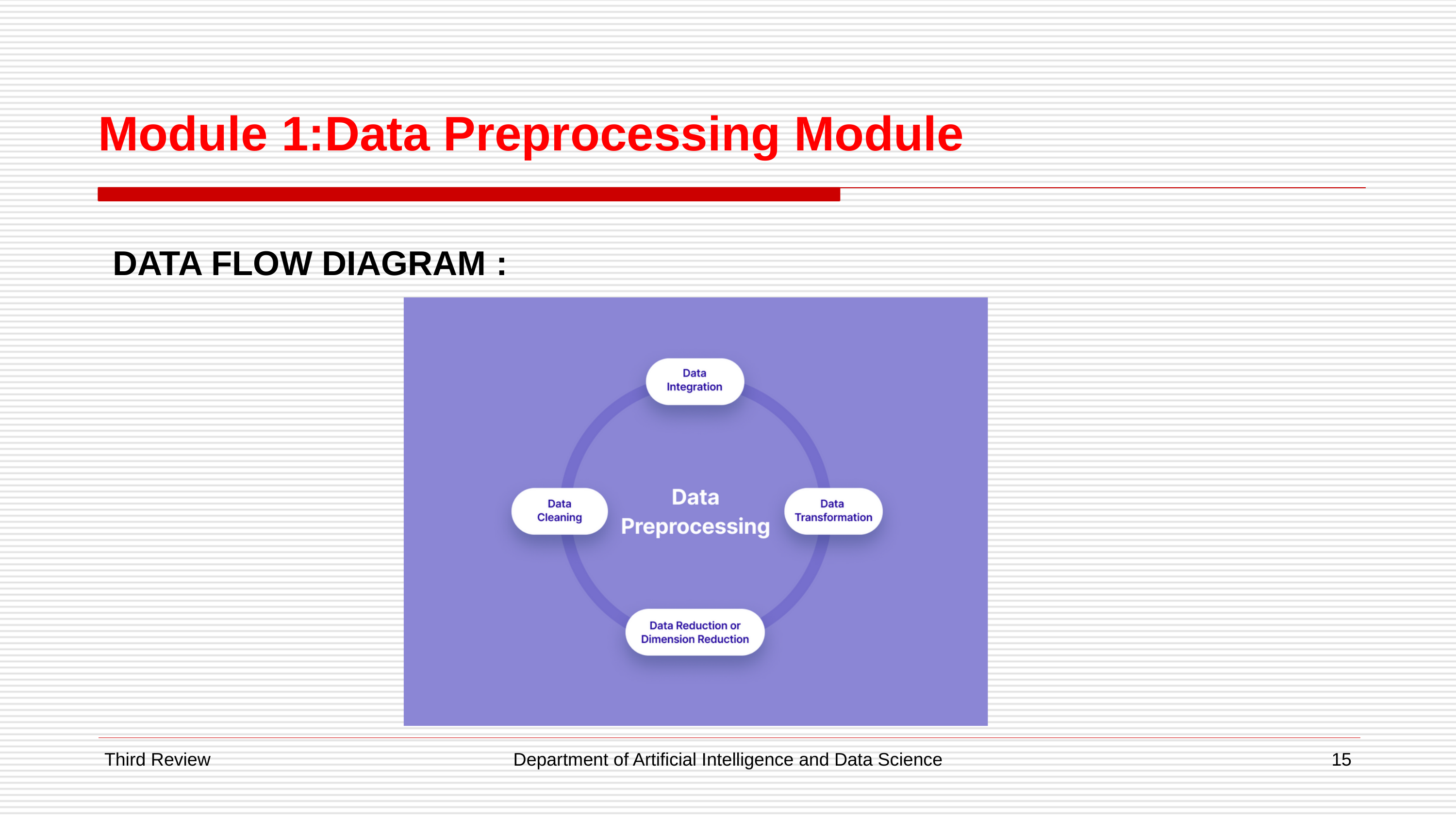

Module 1:Data Preprocessing Module

DATA FLOW DIAGRAM :

Third Review
Department of Artificial Intelligence and Data Science
15